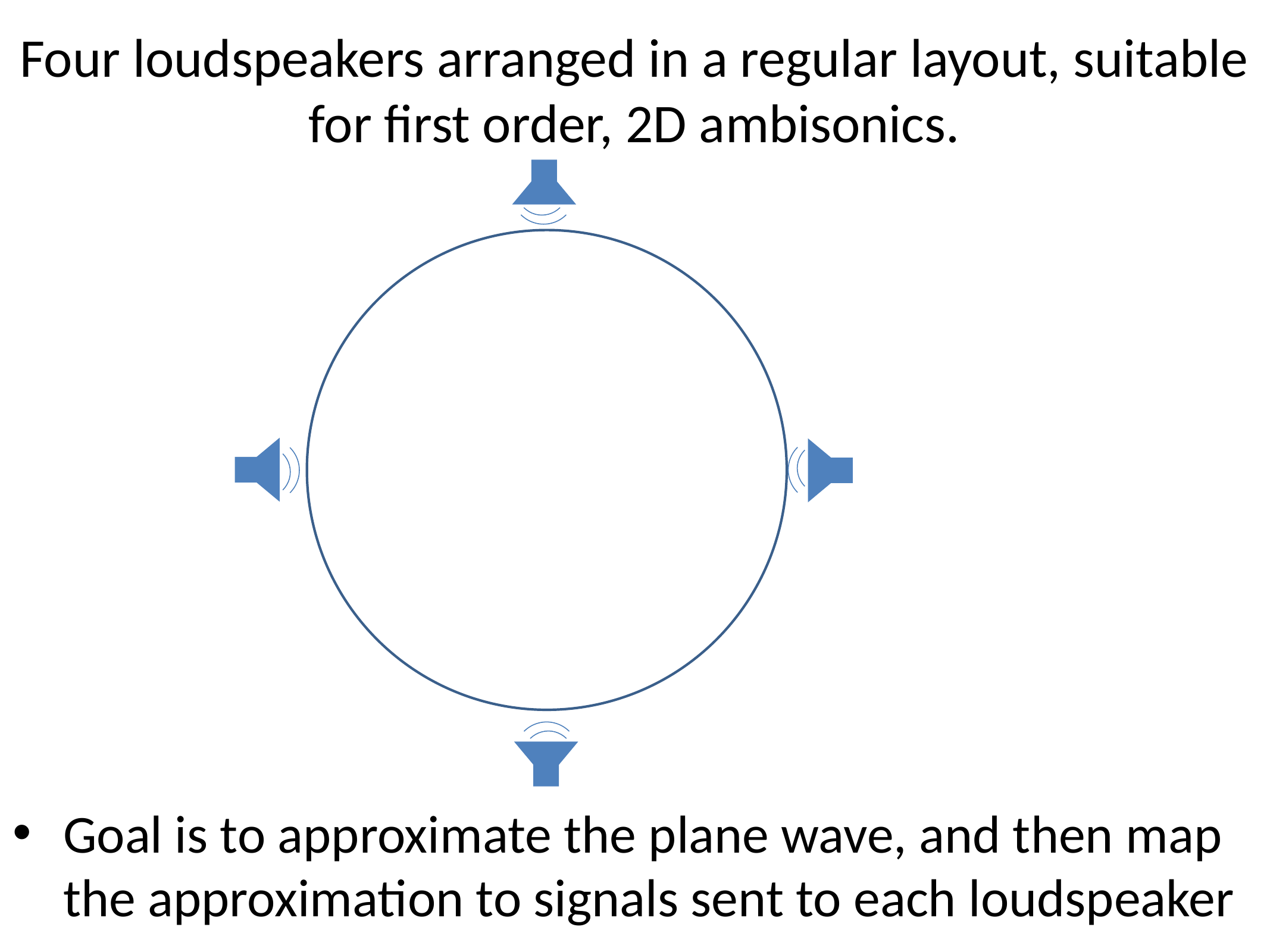

# Four loudspeakers arranged in a regular layout, suitable for first order, 2D ambisonics.

Goal is to approximate the plane wave, and then map the approximation to signals sent to each loudspeaker